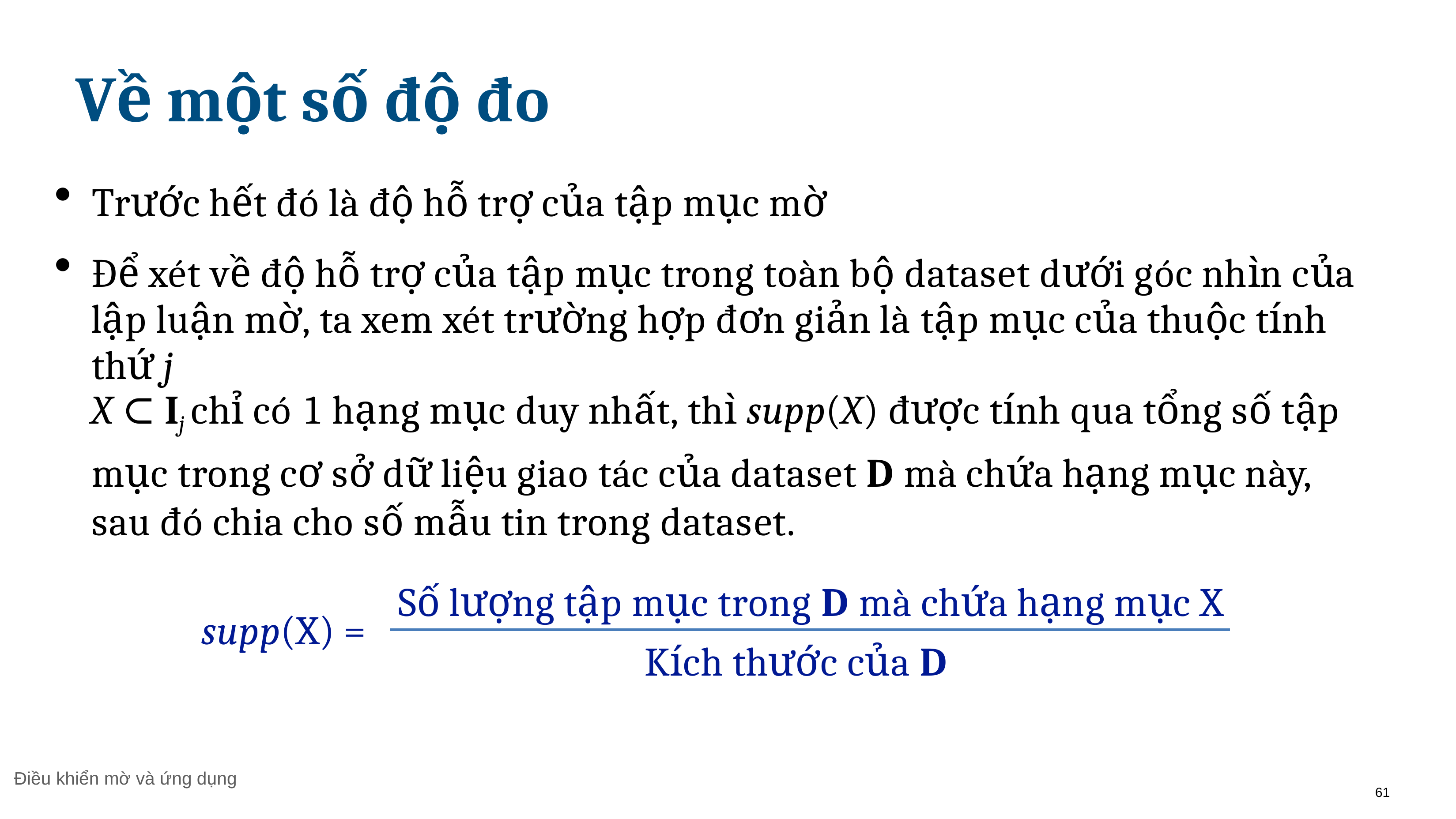

# Về một số độ đo
Trước hết đó là độ hỗ trợ của tập mục mờ
Để xét về độ hỗ trợ của tập mục trong toàn bộ dataset dưới góc nhı̀n của lập luận mờ, ta xem xét trường hợp đơn giản là tập mục của thuộc tı́nh thứ j
X ⊂ Ij chı̉ có 1 hạng mục duy nhất, thı̀ supp(X) được tı́nh qua tổng số tập
mục trong cơ sở dữ liệu giao tác của dataset D mà chứa hạng mục này, sau đó chia cho số mẫu tin trong dataset.
Số lượng tập mục trong D mà chứa hạng mục X
Kı́ch thước của D
supp(X) =
Điều khiển mờ và ứng dụng
61